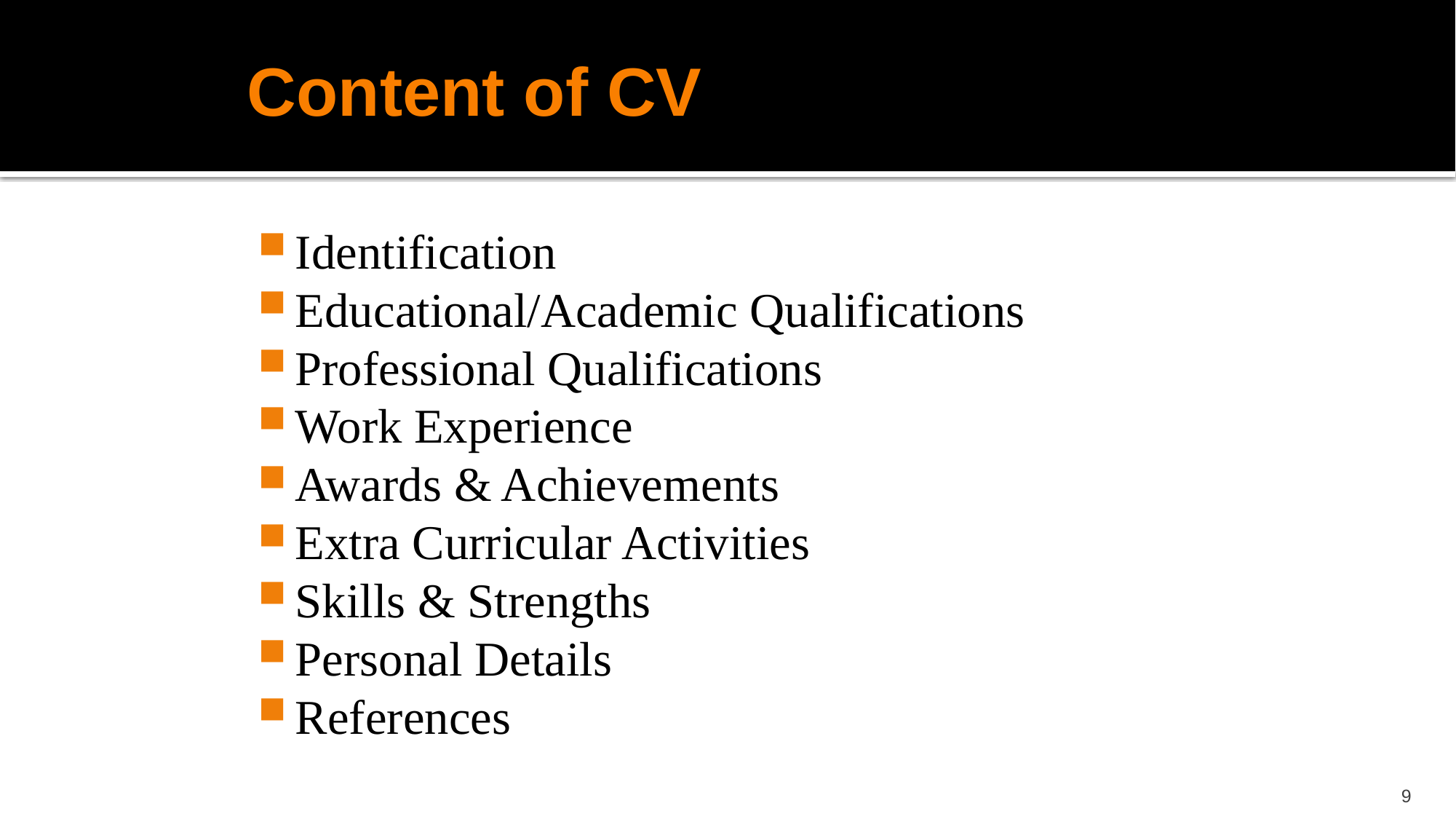

# Content of CV
Identification
Educational/Academic Qualifications
Professional Qualifications
Work Experience
Awards & Achievements
Extra Curricular Activities
Skills & Strengths
Personal Details
References

9